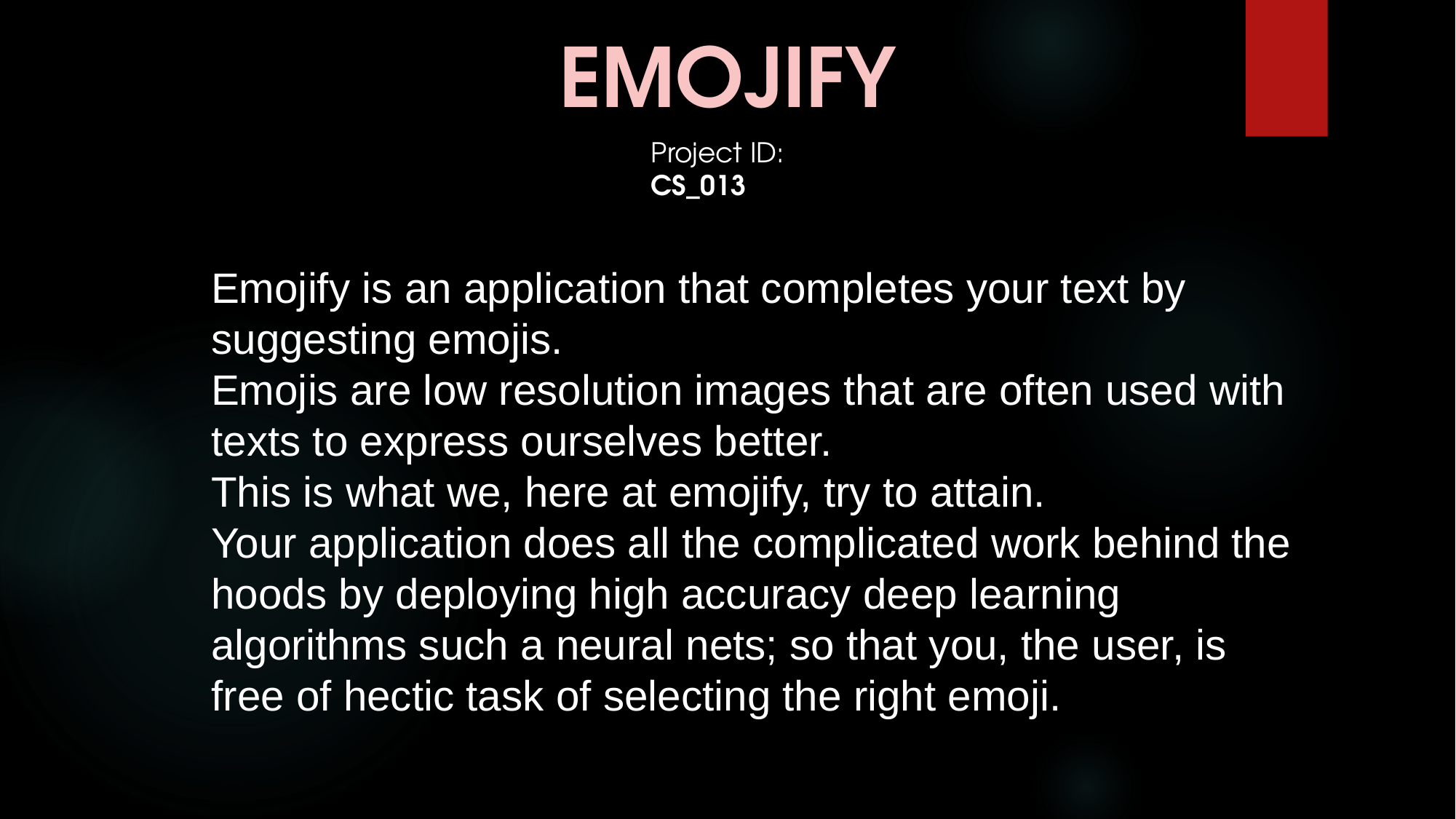

EMOJIFY
Project ID:
CS_013
Emojify is an application that completes your text by suggesting emojis.
Emojis are low resolution images that are often used with texts to express ourselves better.
This is what we, here at emojify, try to attain.
Your application does all the complicated work behind the hoods by deploying high accuracy deep learning algorithms such a neural nets; so that you, the user, is free of hectic task of selecting the right emoji.